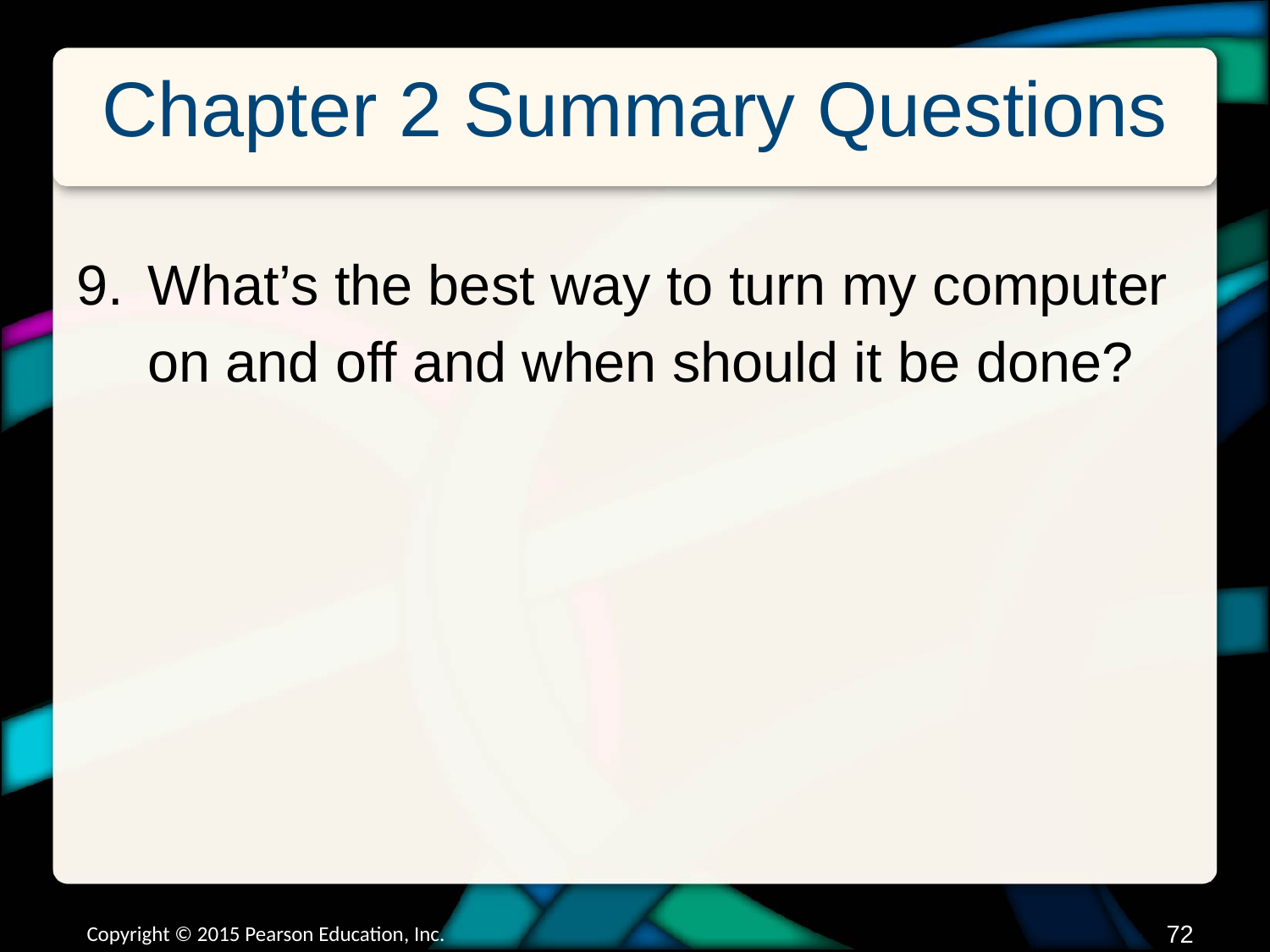

# Chapter 2 Summary Questions
What’s the best way to turn my computer on and off and when should it be done?
Copyright © 2015 Pearson Education, Inc.
72